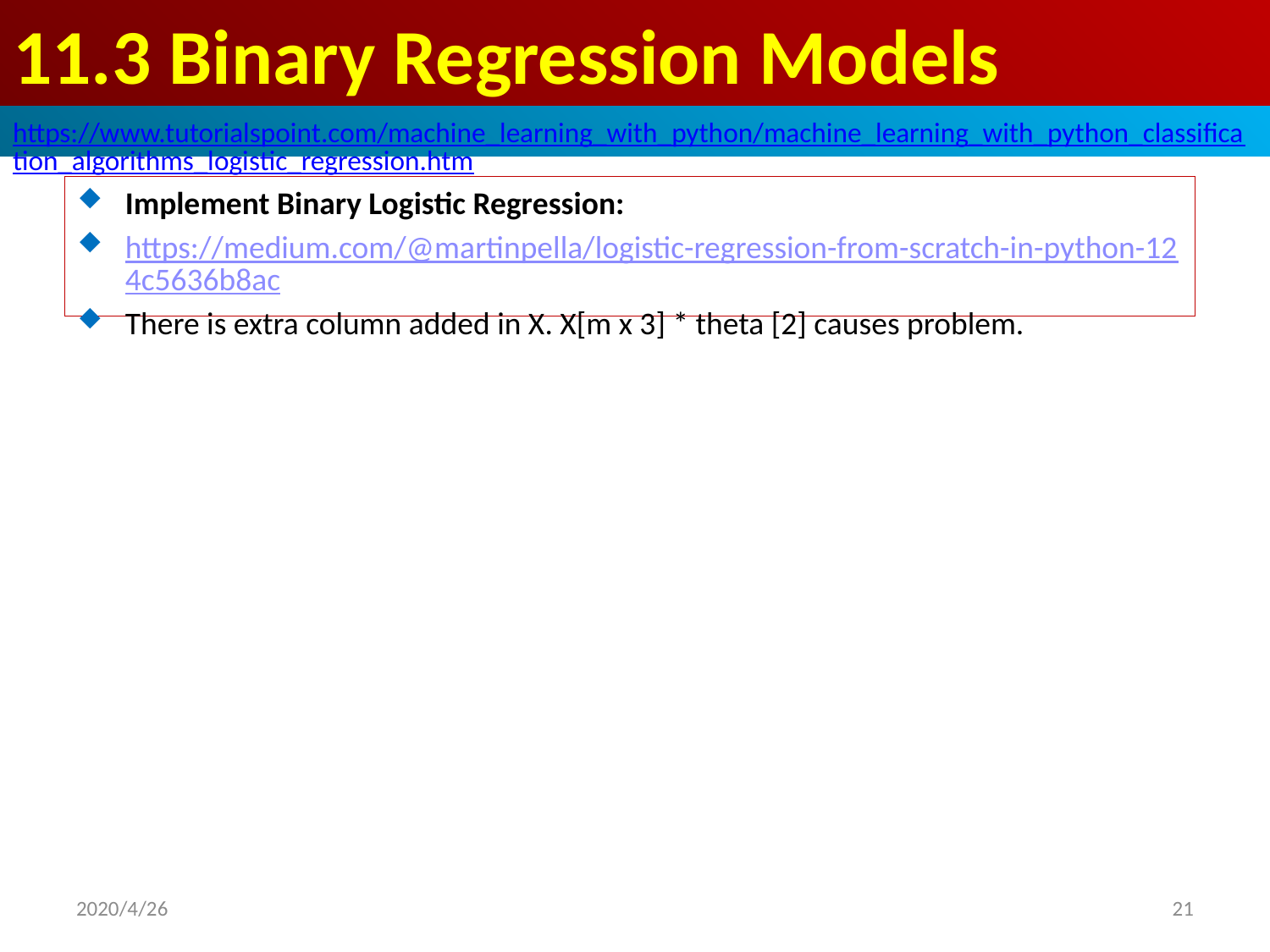

# 11.3 Binary Regression Models
https://www.tutorialspoint.com/machine_learning_with_python/machine_learning_with_python_classification_algorithms_logistic_regression.htm
Implement Binary Logistic Regression:
https://medium.com/@martinpella/logistic-regression-from-scratch-in-python-124c5636b8ac
There is extra column added in X. X[m x 3] * theta [2] causes problem.
2020/4/26
21